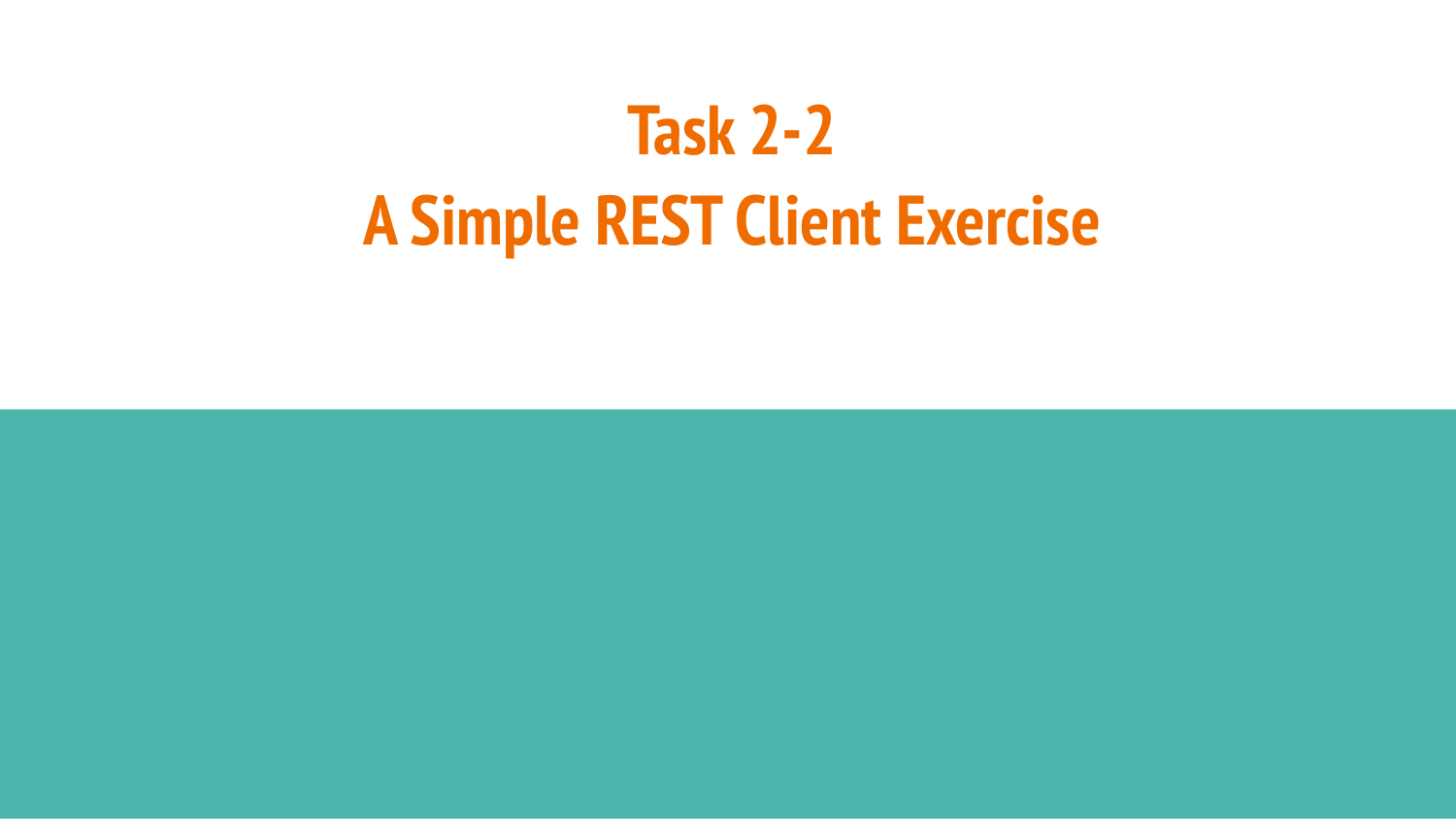

# Task 2-2
A Simple REST Client Exercise